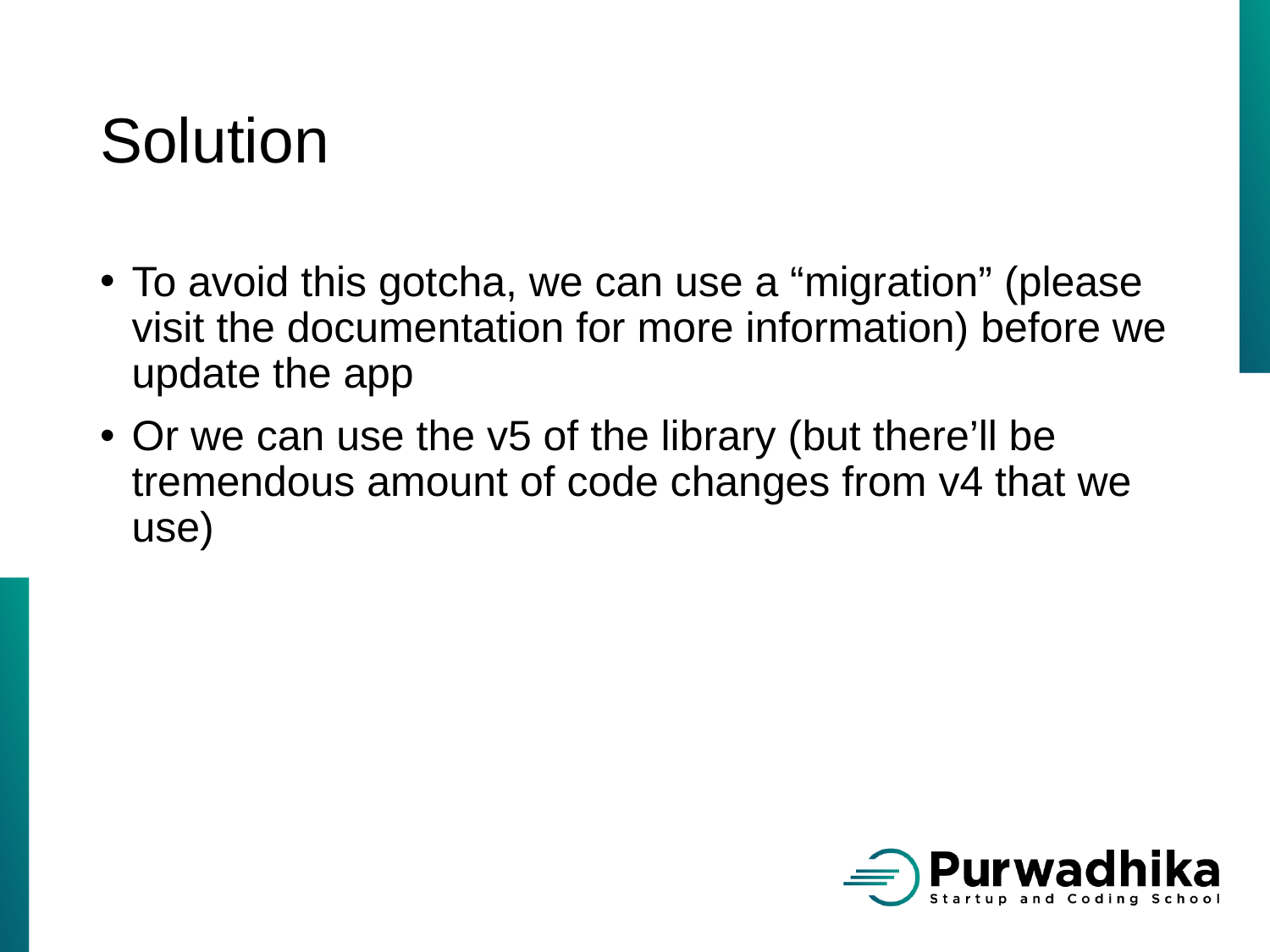

# Solution
To avoid this gotcha, we can use a “migration” (please visit the documentation for more information) before we update the app
Or we can use the v5 of the library (but there’ll be tremendous amount of code changes from v4 that we use)